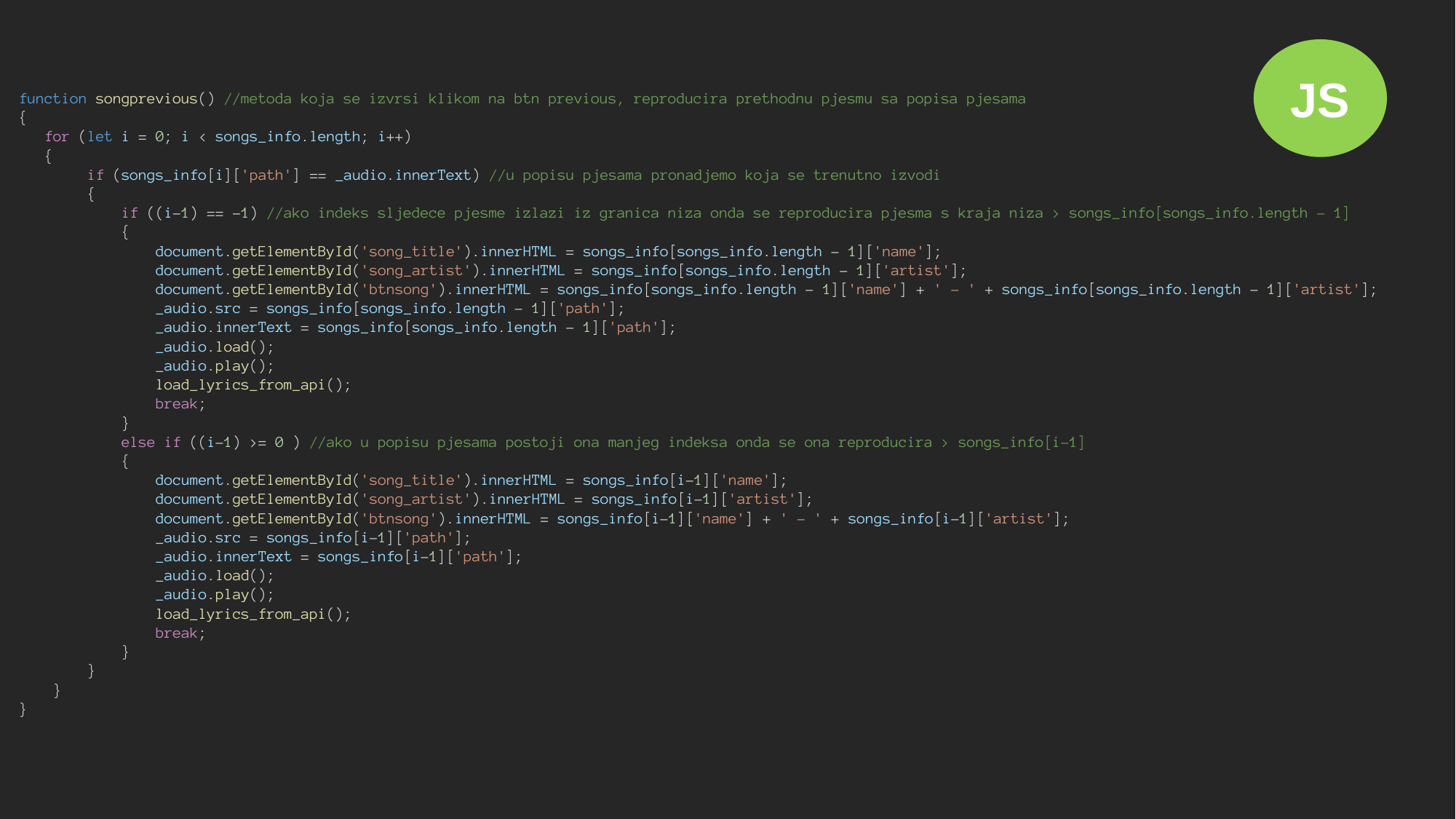

JS
function songprevious() //metoda koja se izvrsi klikom na btn previous, reproducira prethodnu pjesmu sa popisa pjesama
{
   for (let i = 0; i < songs_info.length; i++)
   {
        if (songs_info[i]['path'] == _audio.innerText) //u popisu pjesama pronadjemo koja se trenutno izvodi
        {
            if ((i-1) == -1) //ako indeks sljedece pjesme izlazi iz granica niza onda se reproducira pjesma s kraja niza > songs_info[songs_info.length - 1]
            {
                document.getElementById('song_title').innerHTML = songs_info[songs_info.length - 1]['name'];
                document.getElementById('song_artist').innerHTML = songs_info[songs_info.length - 1]['artist'];
                document.getElementById('btnsong').innerHTML = songs_info[songs_info.length - 1]['name'] + ' - ' + songs_info[songs_info.length - 1]['artist'];
                _audio.src = songs_info[songs_info.length - 1]['path'];
                _audio.innerText = songs_info[songs_info.length - 1]['path'];
                _audio.load();
                _audio.play();
                load_lyrics_from_api();
                break;
            }
            else if ((i-1) >= 0 ) //ako u popisu pjesama postoji ona manjeg indeksa onda se ona reproducira > songs_info[i-1]
            {
                document.getElementById('song_title').innerHTML = songs_info[i-1]['name'];
                document.getElementById('song_artist').innerHTML = songs_info[i-1]['artist'];
                document.getElementById('btnsong').innerHTML = songs_info[i-1]['name'] + ' - ' + songs_info[i-1]['artist'];
                _audio.src = songs_info[i-1]['path'];
                _audio.innerText = songs_info[i-1]['path'];
                _audio.load();
                _audio.play();
                load_lyrics_from_api();
                break;
            }
        }
    }
}